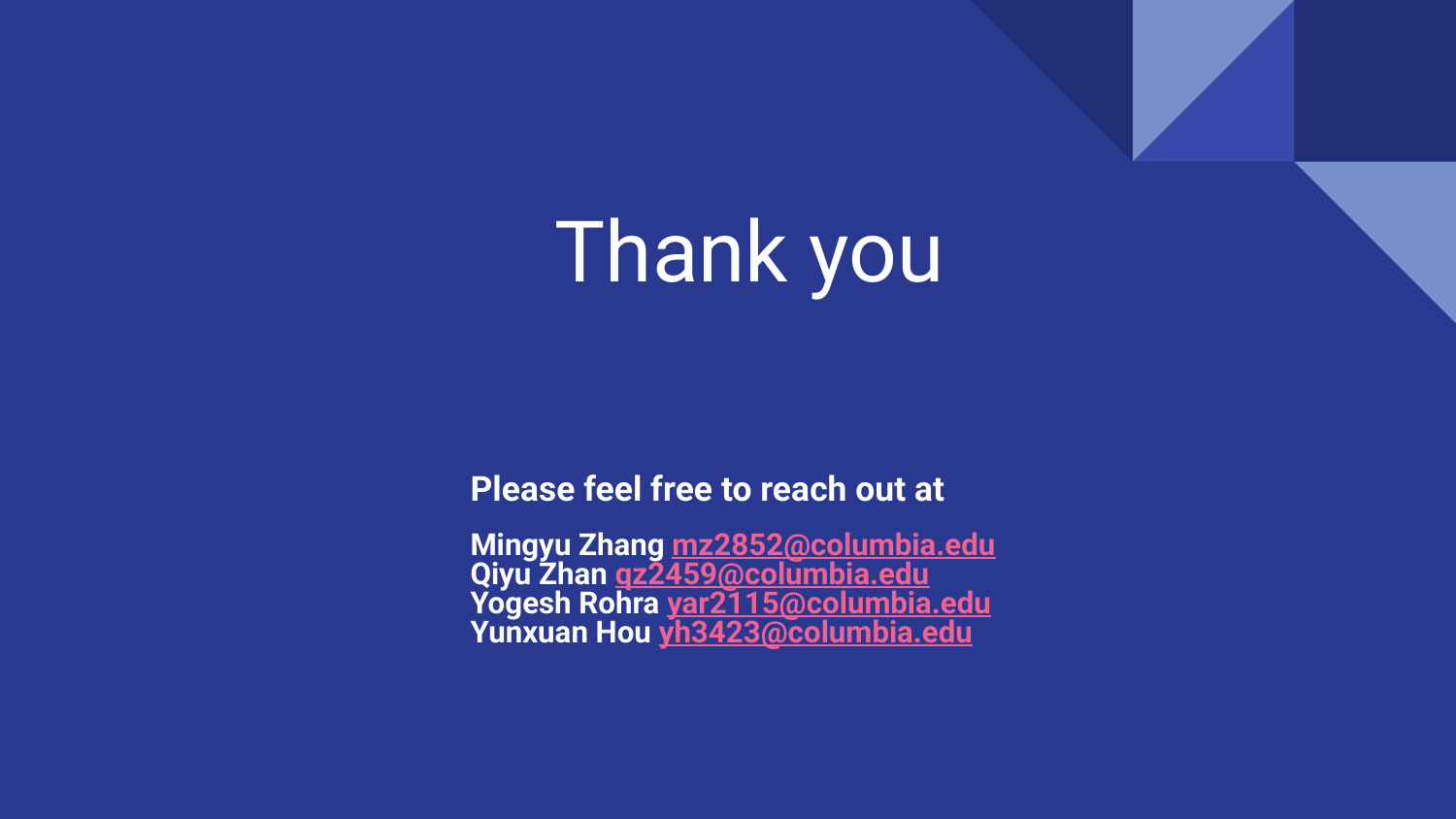

# Thank you
Please feel free to reach out at
Mingyu Zhang mz2852@columbia.edu
Qiyu Zhan qz2459@columbia.edu
Yogesh Rohra yar2115@columbia.edu
Yunxuan Hou yh3423@columbia.edu